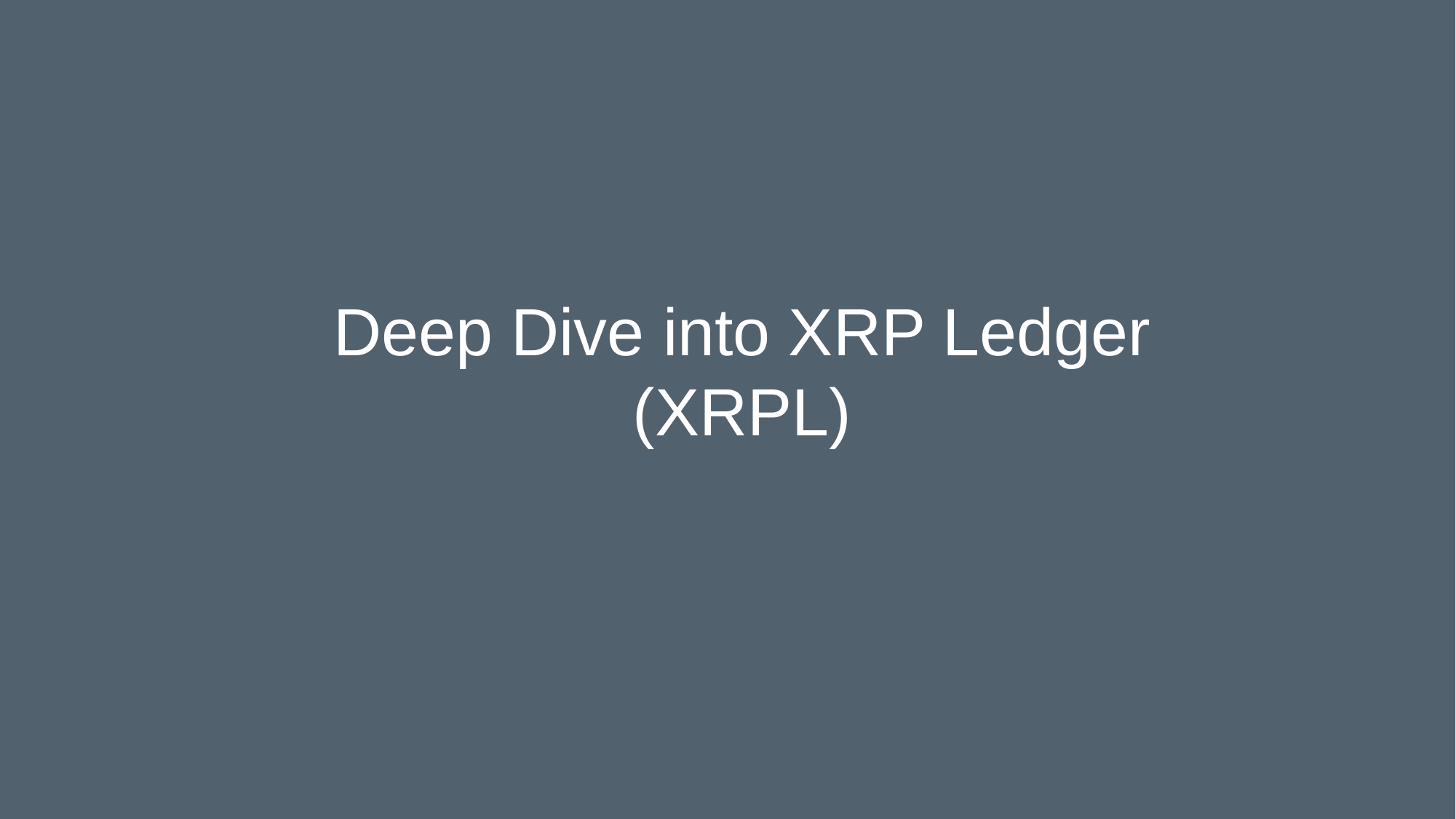

# Deep Dive into XRP Ledger (XRPL)